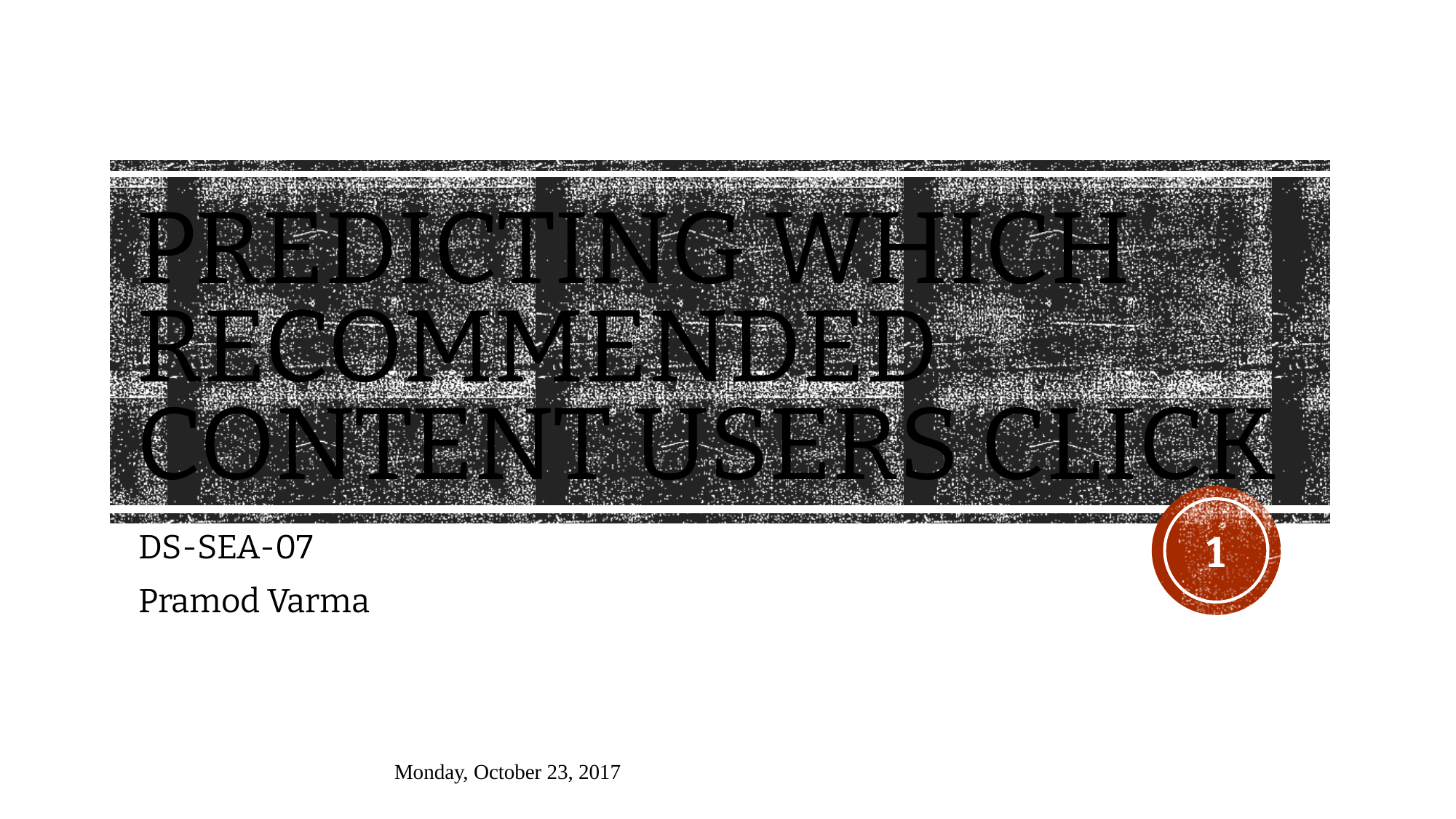

# Predicting Which Recommended Content Users Click
1
DS-SEA-07
Pramod Varma
Monday, October 23, 2017